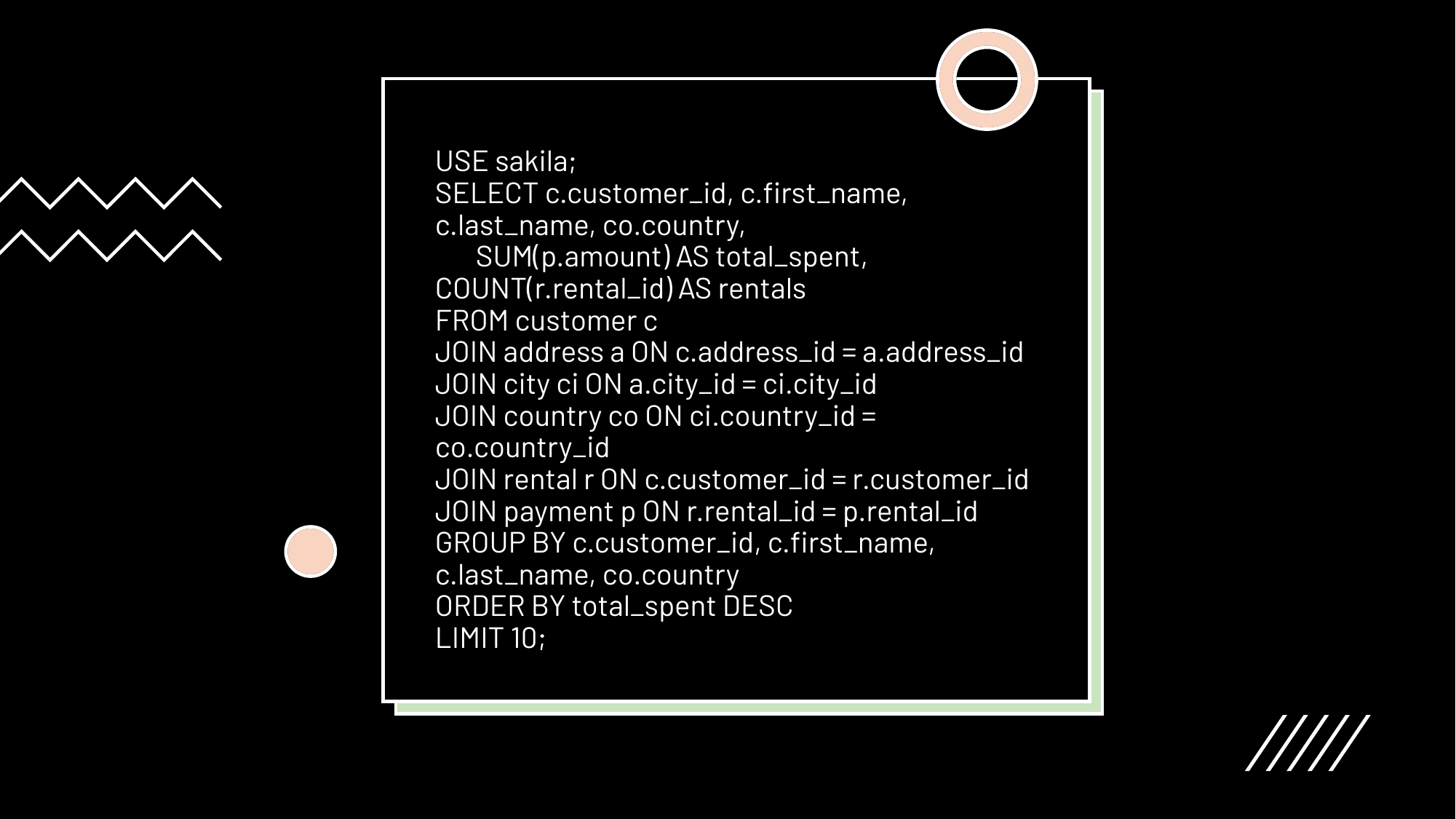

# USE sakila; SELECT c.customer_id, c.first_name, c.last_name, co.country, SUM(p.amount) AS total_spent, COUNT(r.rental_id) AS rentals FROM customer c JOIN address a ON c.address_id = a.address_id JOIN city ci ON a.city_id = ci.city_id JOIN country co ON ci.country_id = co.country_id JOIN rental r ON c.customer_id = r.customer_id JOIN payment p ON r.rental_id = p.rental_id GROUP BY c.customer_id, c.first_name, c.last_name, co.country ORDER BY total_spent DESC LIMIT 10;